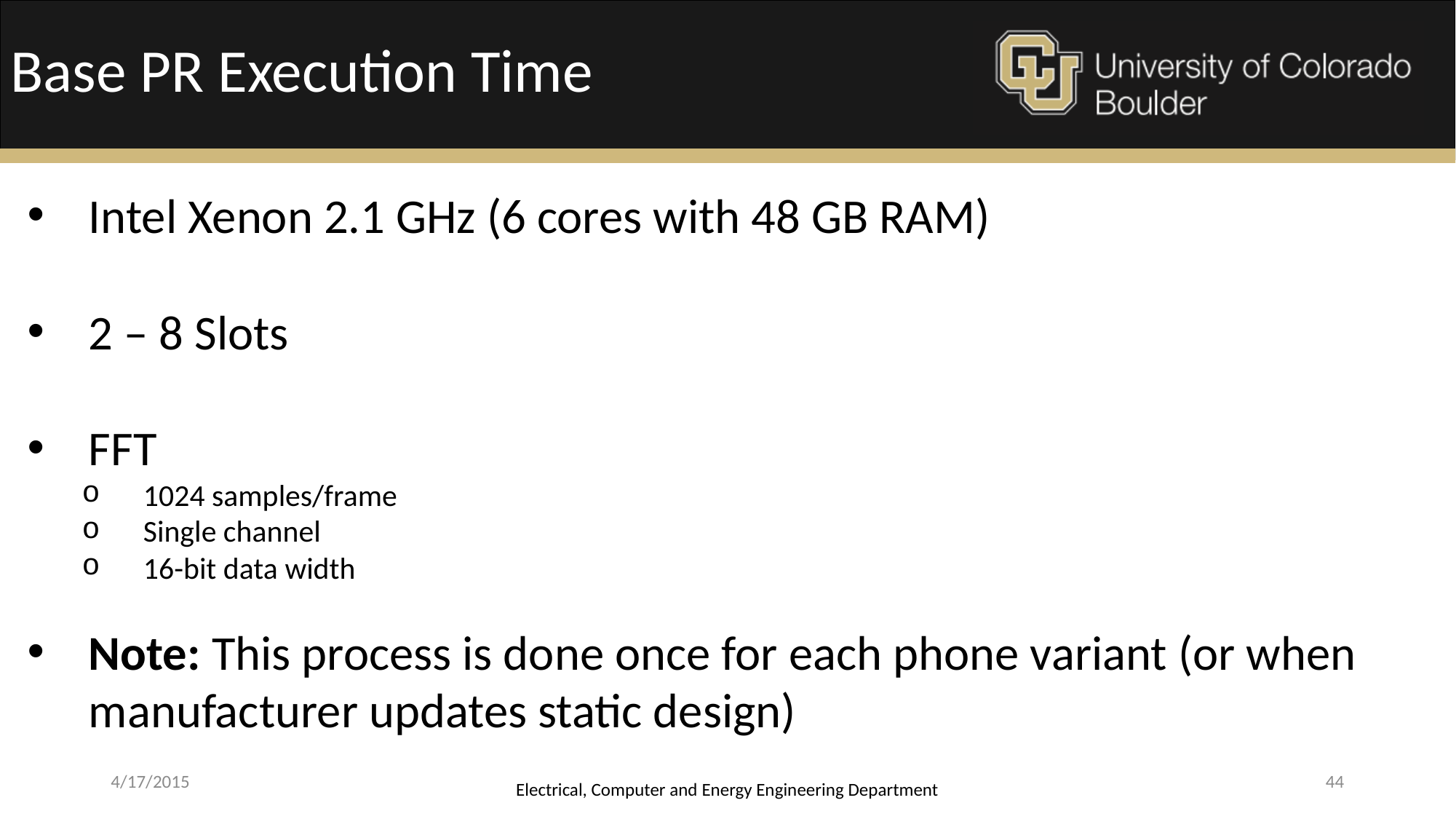

Base PR Execution Time
Intel Xenon 2.1 GHz (6 cores with 48 GB RAM)

2 – 8 Slots

FFT
1024 samples/frame
Single channel
16-bit data width

Note: This process is done once for each phone variant (or when manufacturer updates static design)

4/17/2015
Electrical, Computer and Energy Engineering Department
44